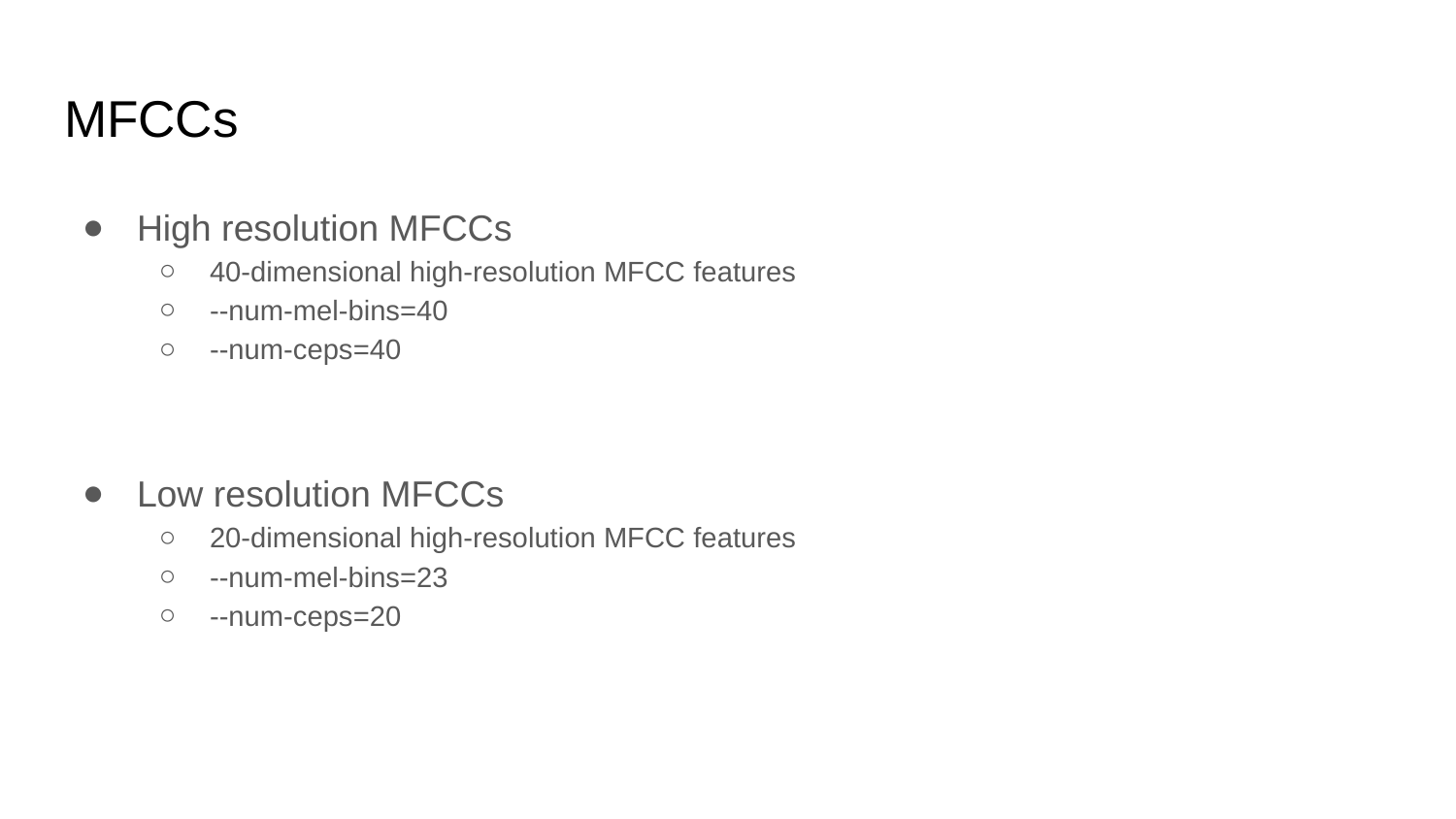

# MFCCs
High resolution MFCCs
40-dimensional high-resolution MFCC features
--num-mel-bins=40
--num-ceps=40

Low resolution MFCCs
20-dimensional high-resolution MFCC features
--num-mel-bins=23
--num-ceps=20